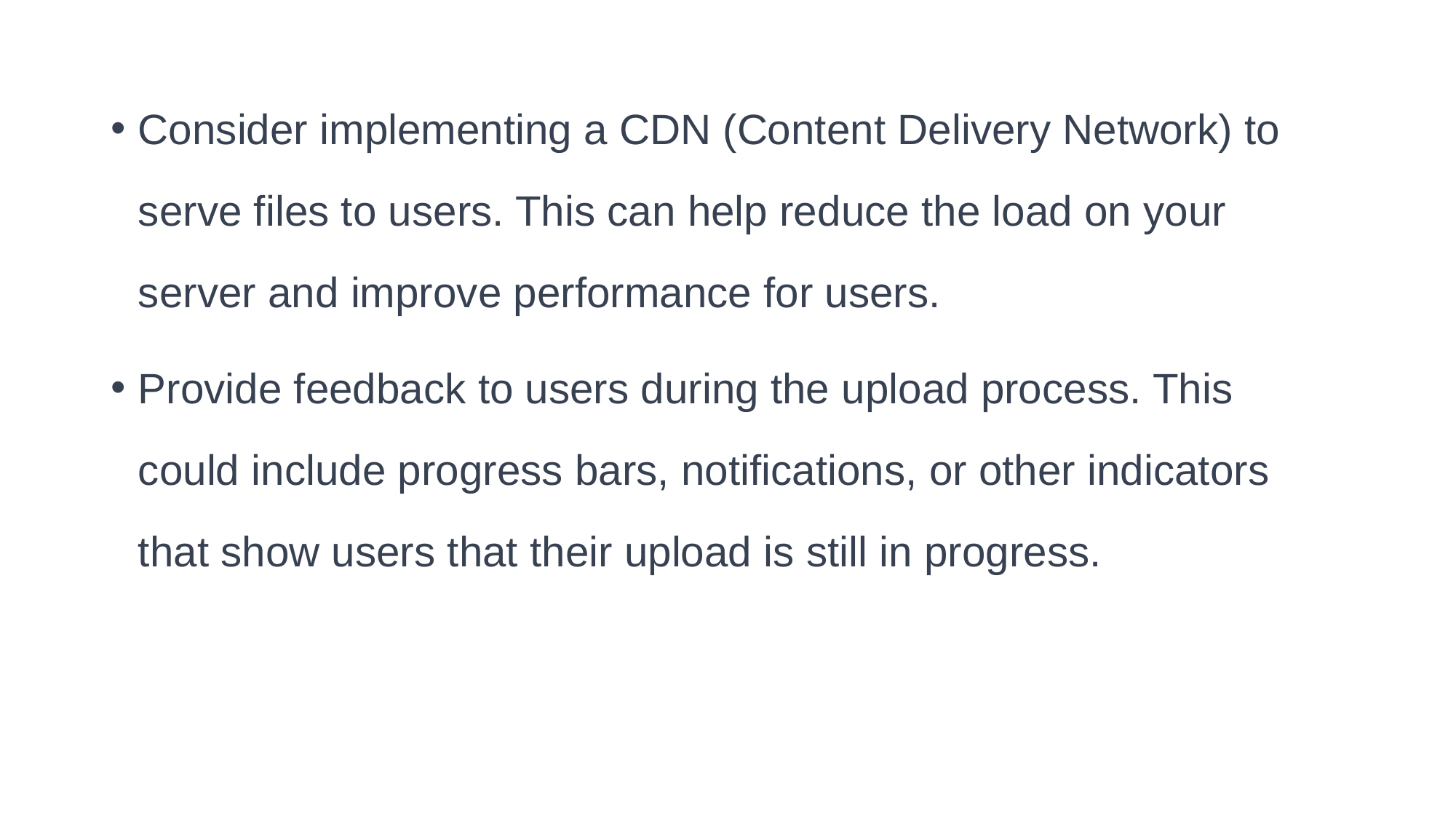

Consider implementing a CDN (Content Delivery Network) to serve files to users. This can help reduce the load on your server and improve performance for users.
Provide feedback to users during the upload process. This could include progress bars, notifications, or other indicators that show users that their upload is still in progress.